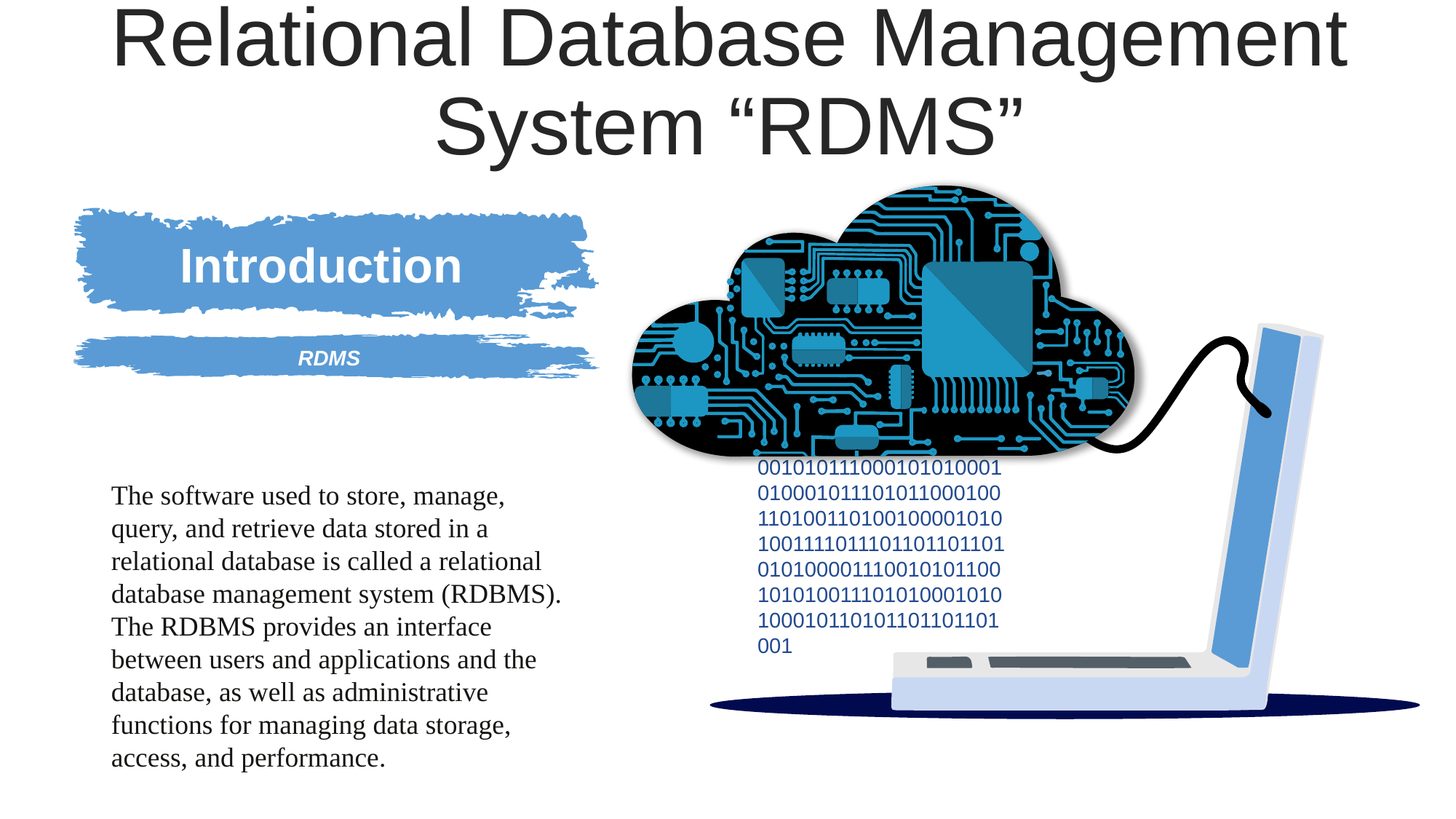

Relational Database Management System “RDMS”

Introduction
10100110100100001010100111101110110110110101010000111001010110010101001110101000101010001011010110110110100010101110001010100010100010111010110001001101001101001000010101001111011101101101101010100001110010101100101010011101010001010100010110101101101101001

RDMS
The software used to store, manage, query, and retrieve data stored in a relational database is called a relational database management system (RDBMS). The RDBMS provides an interface between users and applications and the database, as well as administrative functions for managing data storage, access, and performance.